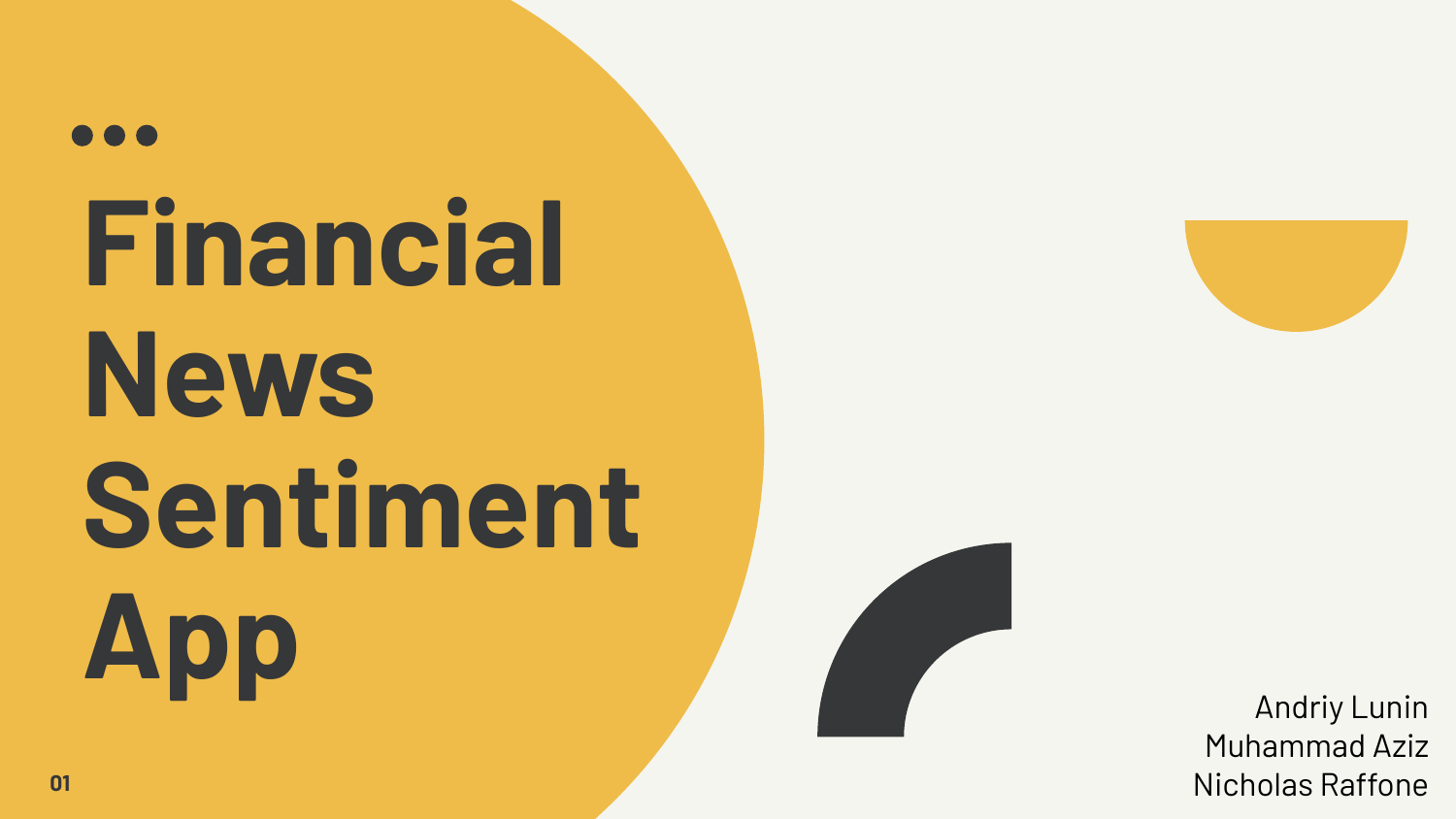

# Financial News Sentiment App

Andriy Lunin
Muhammad Aziz
Nicholas Raffone
01